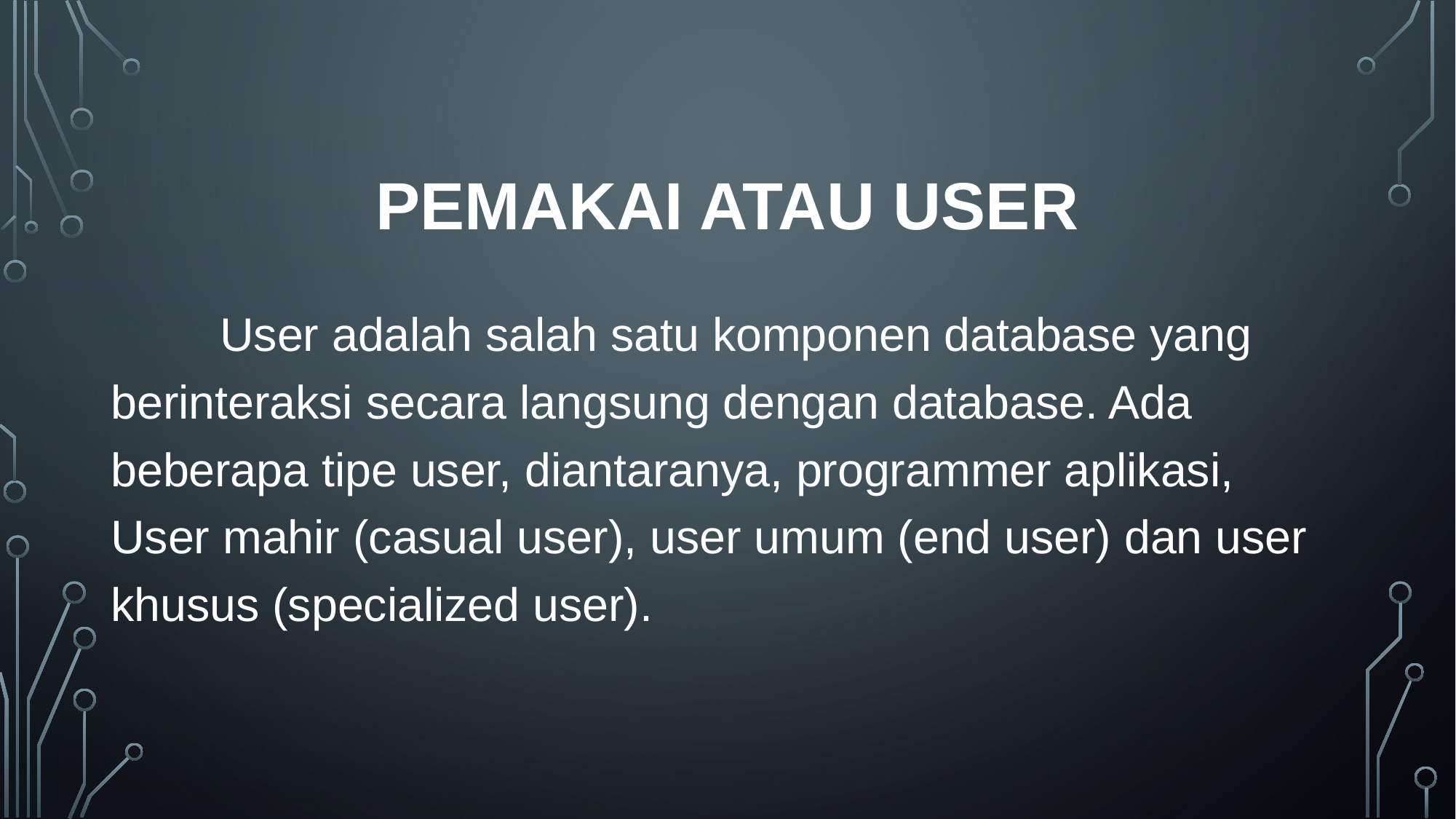

# Pemakai atau User
	User adalah salah satu komponen database yang berinteraksi secara langsung dengan database. Ada beberapa tipe user, diantaranya, programmer aplikasi, User mahir (casual user), user umum (end user) dan user khusus (specialized user).